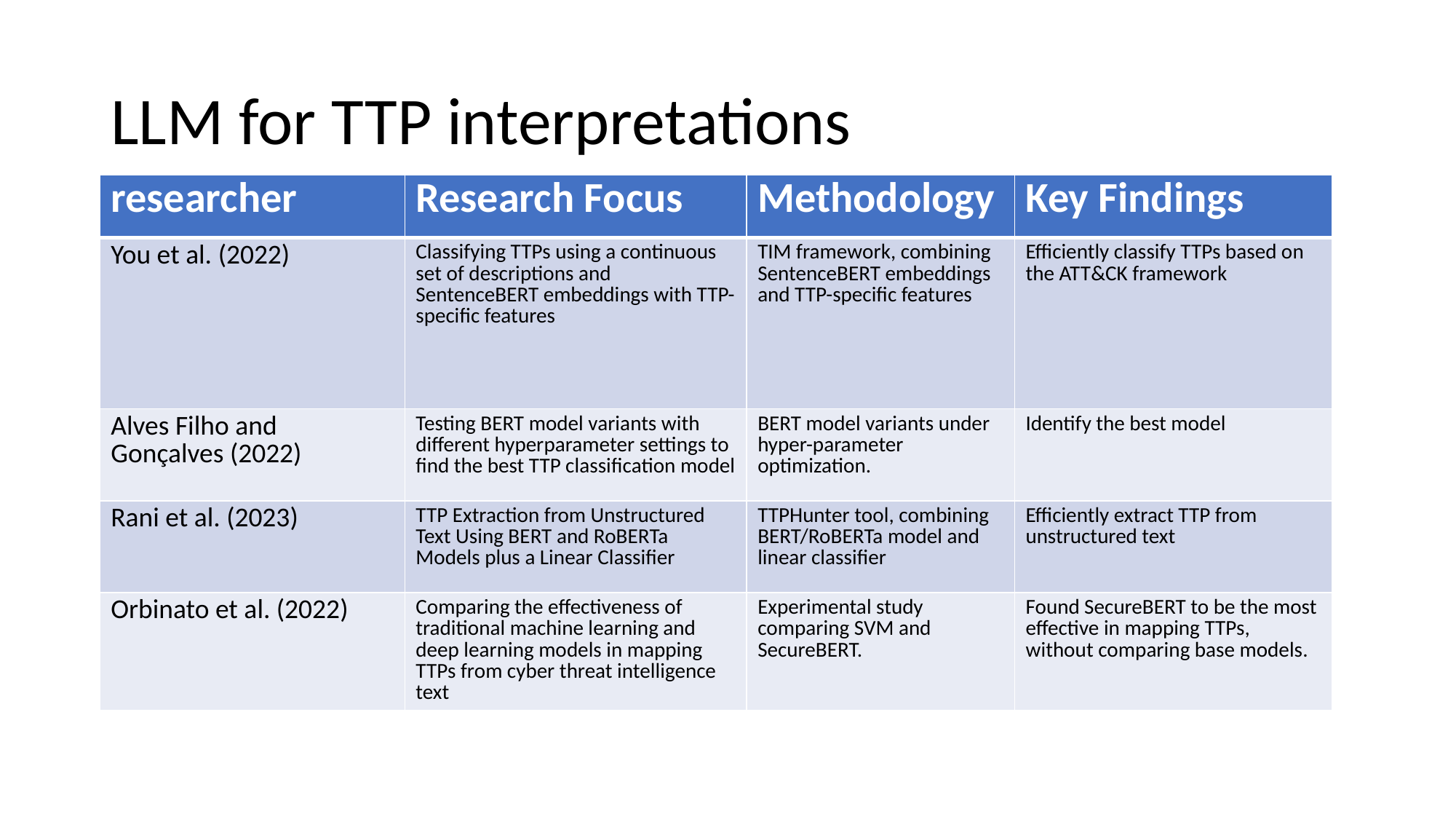

# LLM for TTP interpretations
| researcher | Research Focus | Methodology | Key Findings |
| --- | --- | --- | --- |
| You et al. (2022) | Classifying TTPs using a continuous set of descriptions and SentenceBERT embeddings with TTP-specific features | TIM framework, combining SentenceBERT embeddings and TTP-specific features | Efficiently classify TTPs based on the ATT&CK framework |
| Alves Filho and Gonçalves (2022) | Testing BERT model variants with different hyperparameter settings to find the best TTP classification model | BERT model variants under hyper-parameter optimization. | Identify the best model |
| Rani et al. (2023) | TTP Extraction from Unstructured Text Using BERT and RoBERTa Models plus a Linear Classifier | TTPHunter tool, combining BERT/RoBERTa model and linear classifier | Efficiently extract TTP from unstructured text |
| Orbinato et al. (2022) | Comparing the effectiveness of traditional machine learning and deep learning models in mapping TTPs from cyber threat intelligence text | Experimental study comparing SVM and SecureBERT. | Found SecureBERT to be the most effective in mapping TTPs, without comparing base models. |